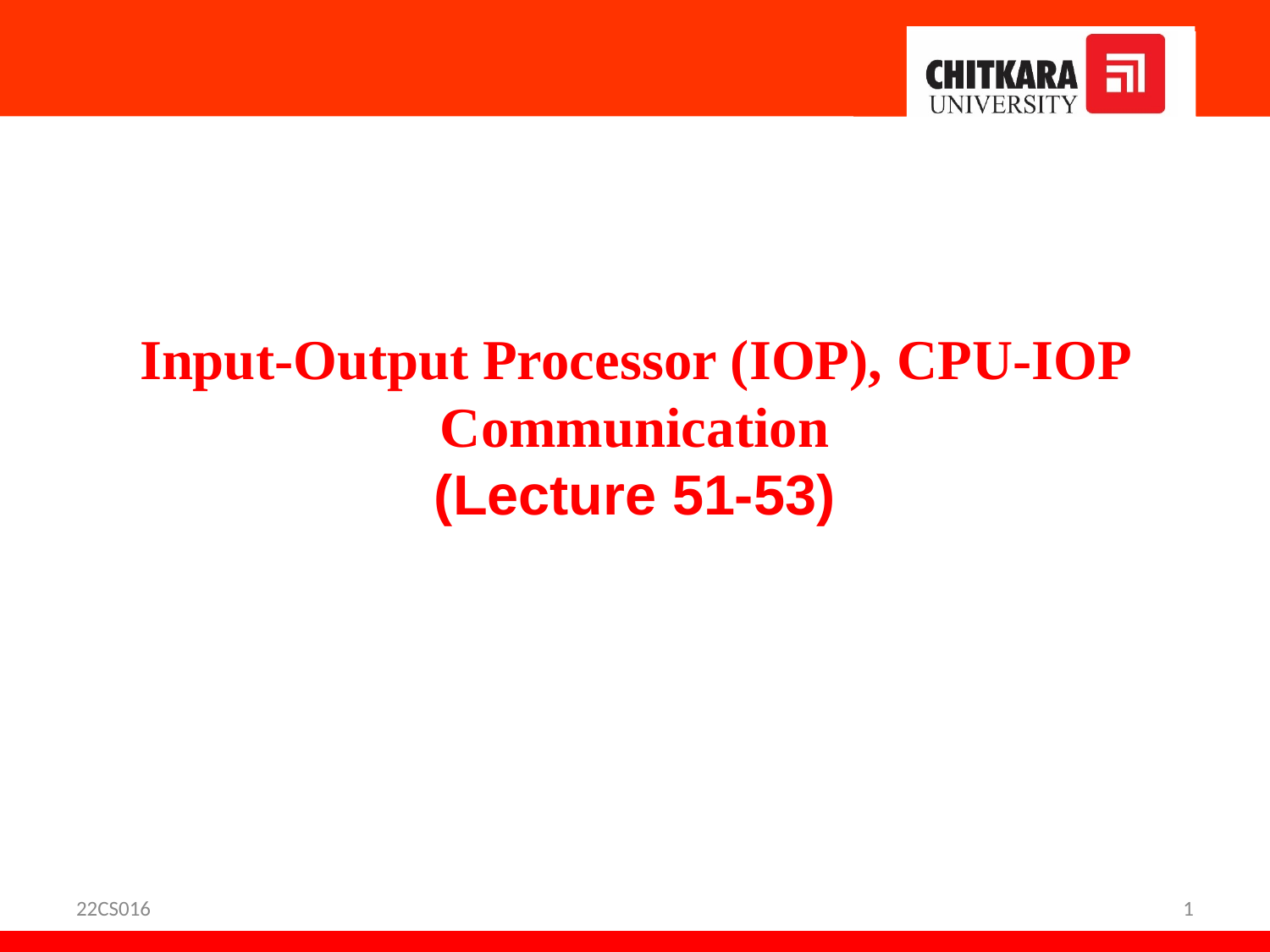

Input-Output Processor (IOP), CPU-IOP Communication
(Lecture 51-53)

22CS016
1